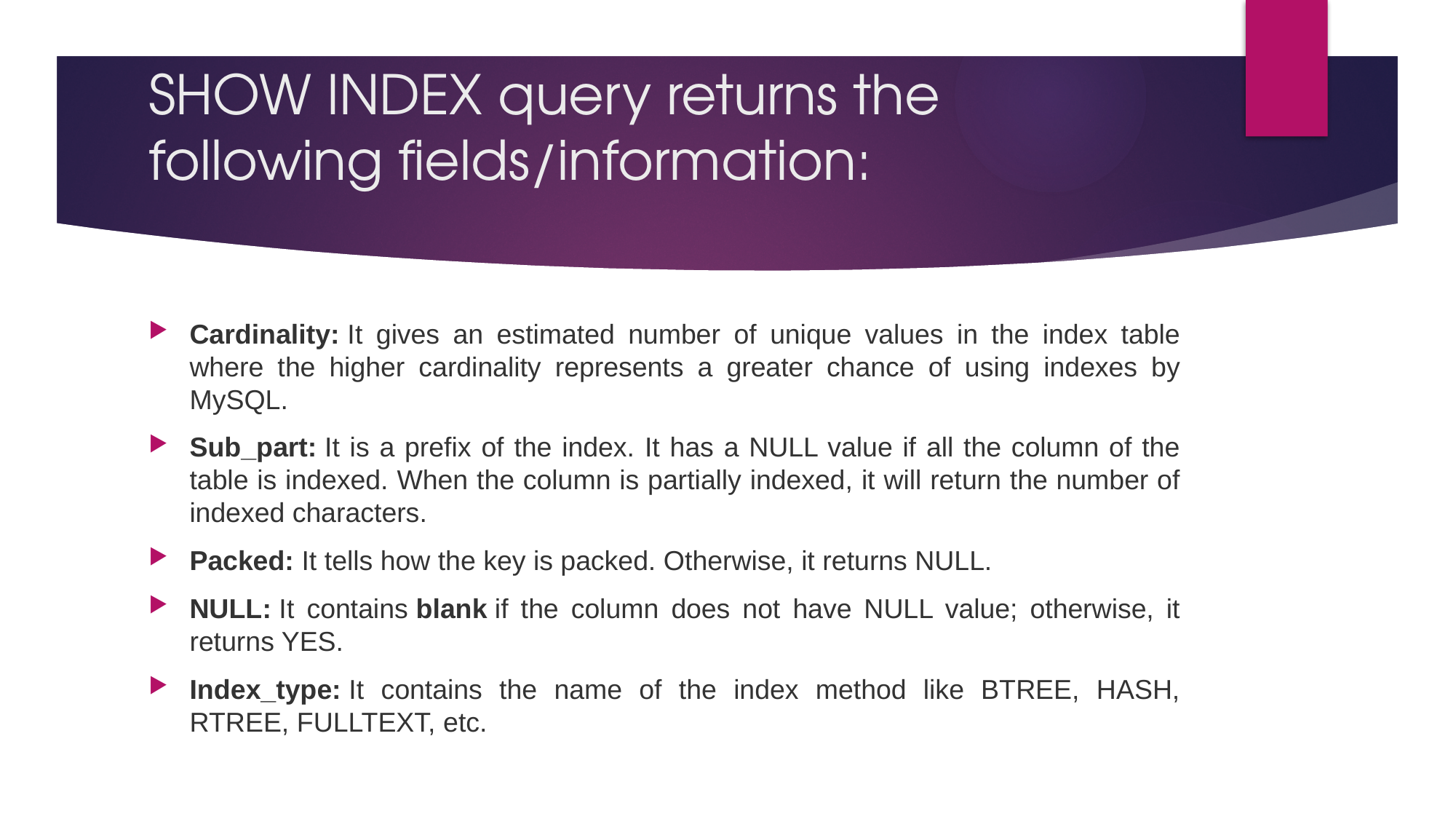

# SHOW INDEX query returns the following fields/information:
Cardinality: It gives an estimated number of unique values in the index table where the higher cardinality represents a greater chance of using indexes by MySQL.
Sub_part: It is a prefix of the index. It has a NULL value if all the column of the table is indexed. When the column is partially indexed, it will return the number of indexed characters.
Packed: It tells how the key is packed. Otherwise, it returns NULL.
NULL: It contains blank if the column does not have NULL value; otherwise, it returns YES.
Index_type: It contains the name of the index method like BTREE, HASH, RTREE, FULLTEXT, etc.